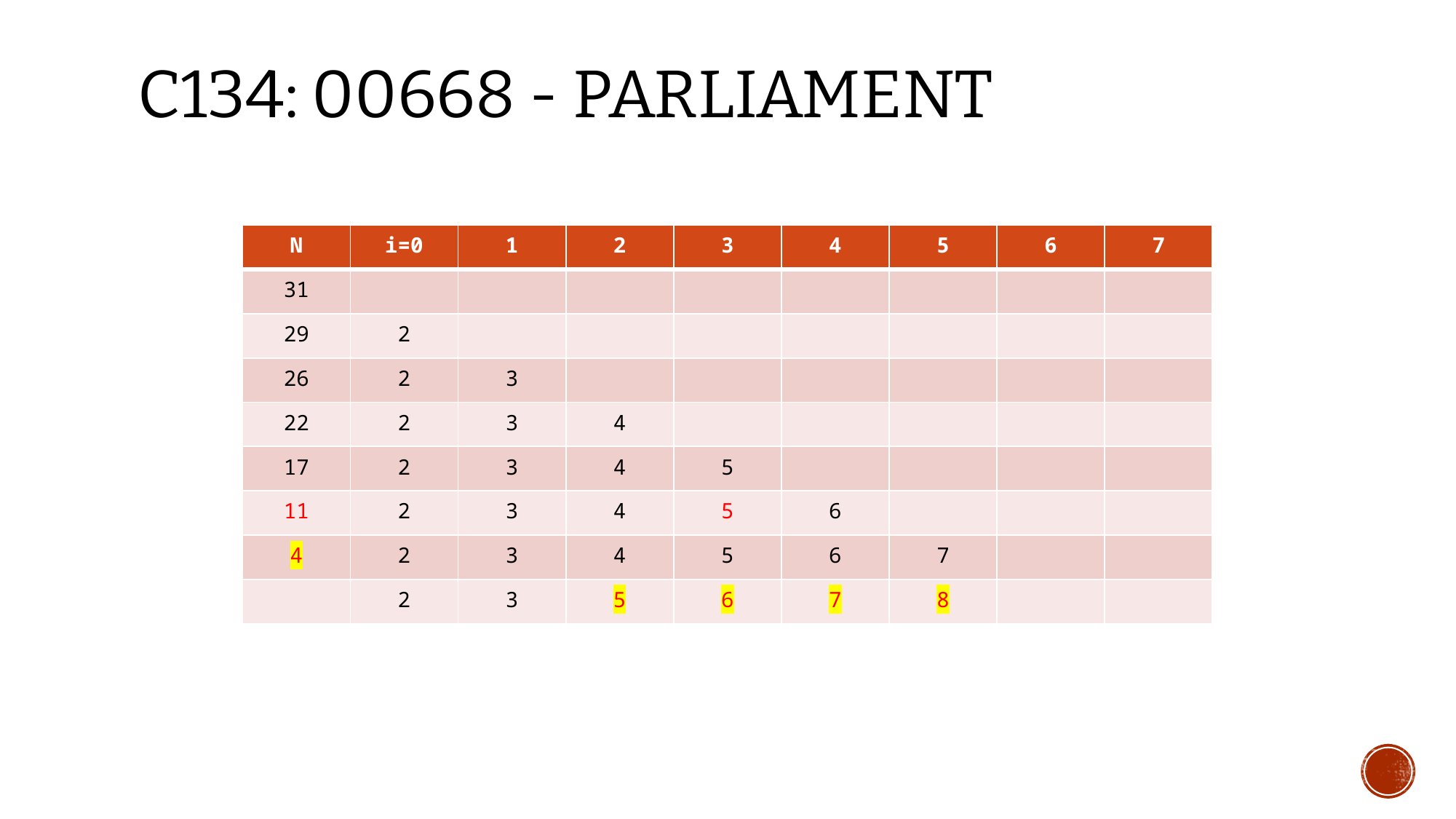

# c134: 00668 - Parliament
| N | i=0 | 1 | 2 | 3 | 4 | 5 | 6 | 7 |
| --- | --- | --- | --- | --- | --- | --- | --- | --- |
| 31 |  |  |  |  |  |  |  |  |
| 29 | 2 |  |  |  |  |  |  |  |
| 26 | 2 | 3 |  |  |  |  |  |  |
| 22 | 2 | 3 | 4 |  |  |  |  |  |
| 17 | 2 | 3 | 4 | 5 |  |  |  |  |
| 11 | 2 | 3 | 4 | 5 | 6 |  |  |  |
| 4 | 2 | 3 | 4 | 5 | 6 | 7 |  |  |
|  | 2 | 3 | 5 | 6 | 7 | 8 |  |  |